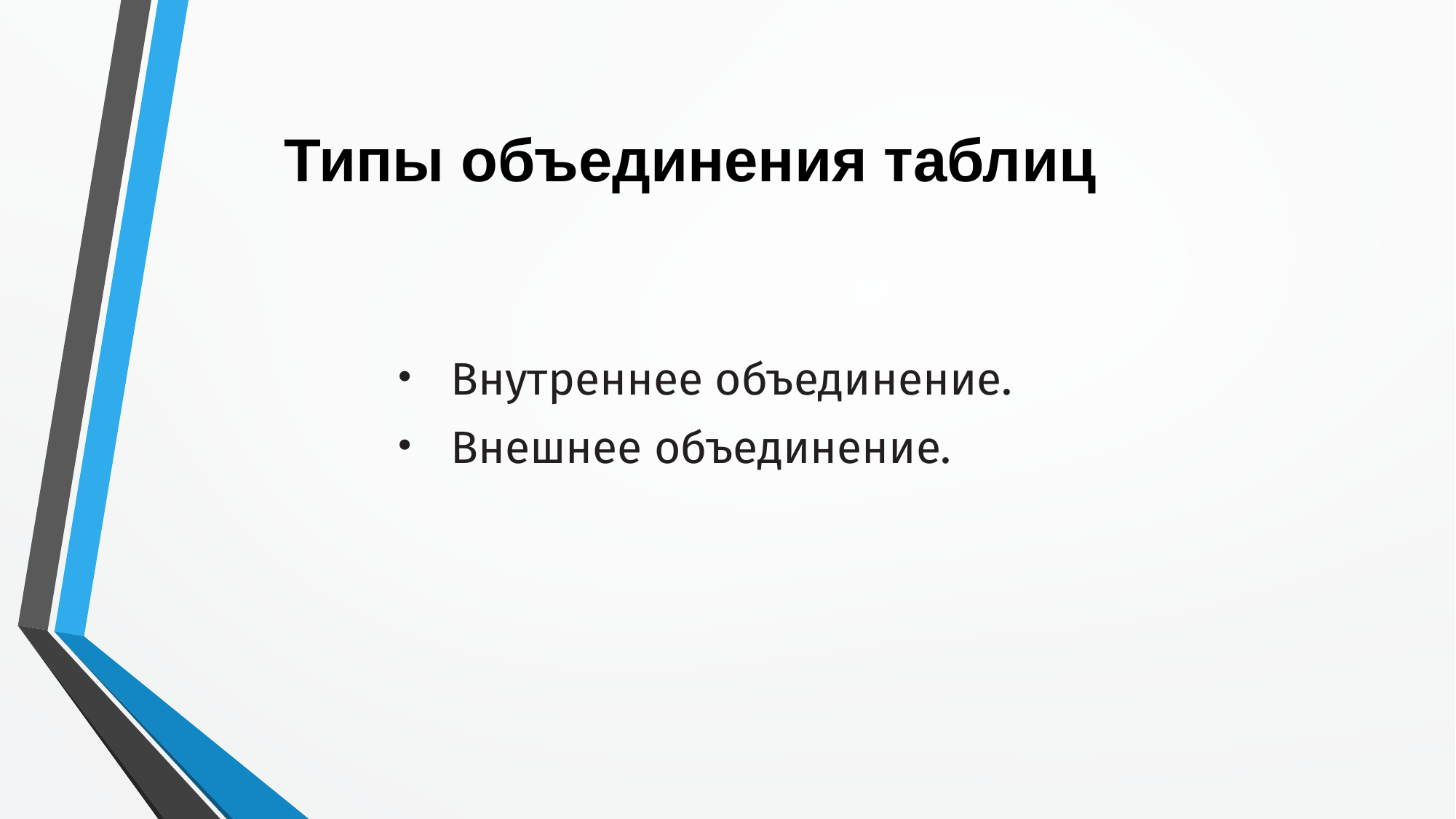

# Типы объединения таблиц
Внутреннее объединение.
Внешнее объединение.